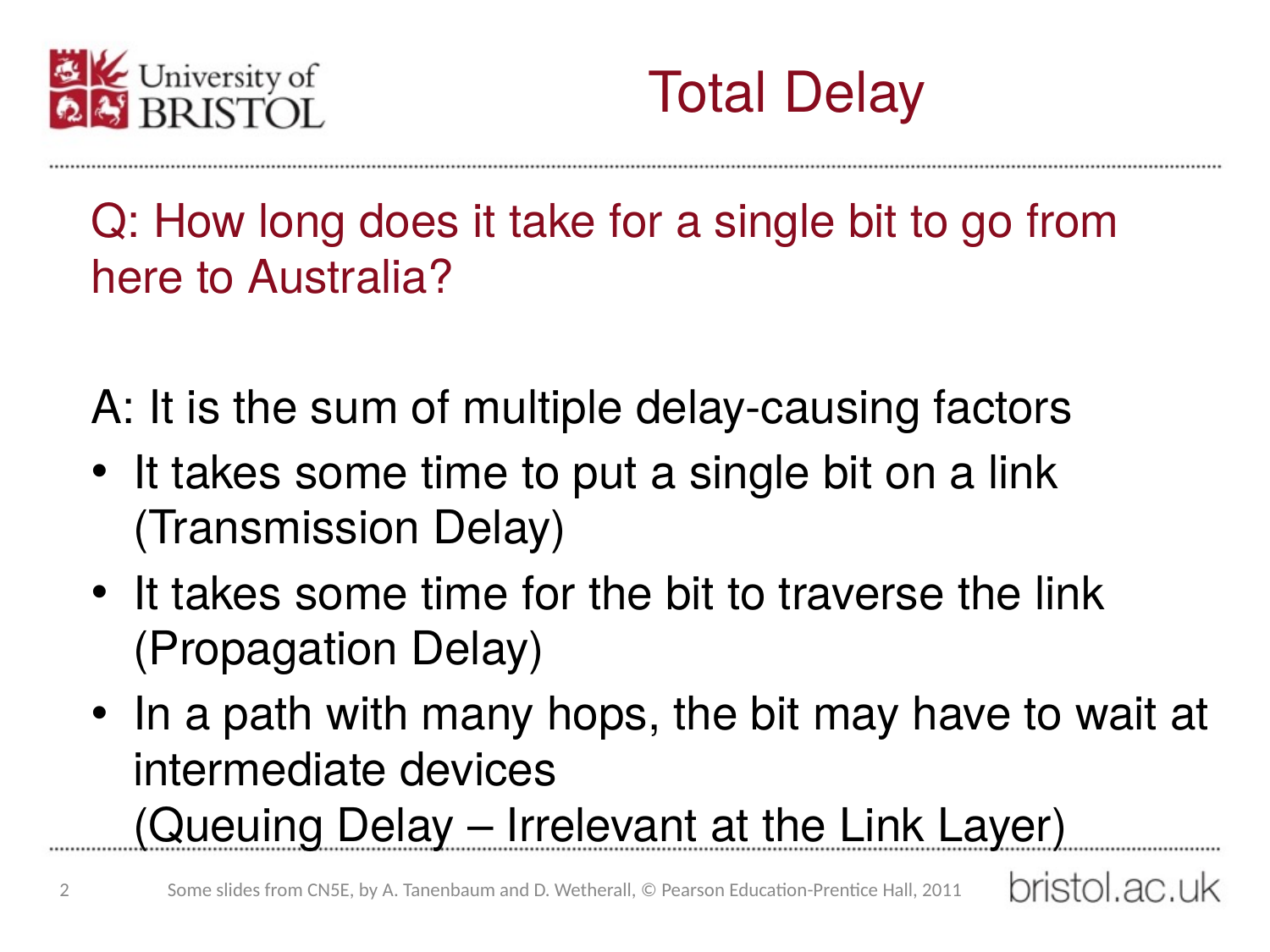

# Total Delay
Q: How long does it take for a single bit to go from here to Australia?

A: It is the sum of multiple delay-causing factors
It takes some time to put a single bit on a link
(Transmission Delay)
It takes some time for the bit to traverse the link
(Propagation Delay)
In a path with many hops, the bit may have to wait at intermediate devices
(Queuing Delay – Irrelevant at the Link Layer)
2
Some slides from CN5E, by A. Tanenbaum and D. Wetherall, © Pearson Education-Prentice Hall, 2011